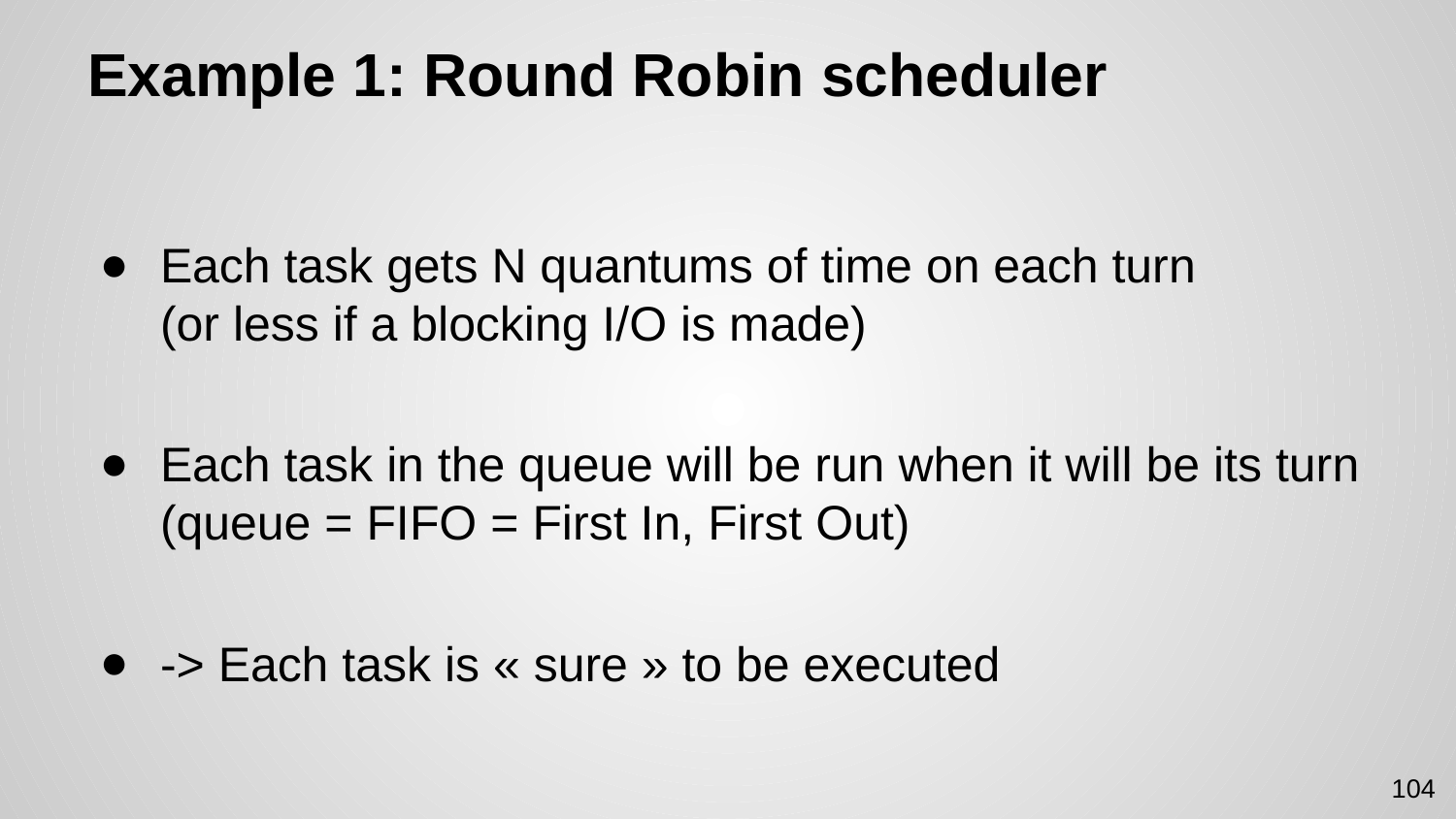

# Example 1: Round Robin scheduler
Each task gets N quantums of time on each turn
(or less if a blocking I/O is made)

Each task in the queue will be run when it will be its turn
(queue = FIFO = First In, First Out)

-> Each task is « sure » to be executed
104